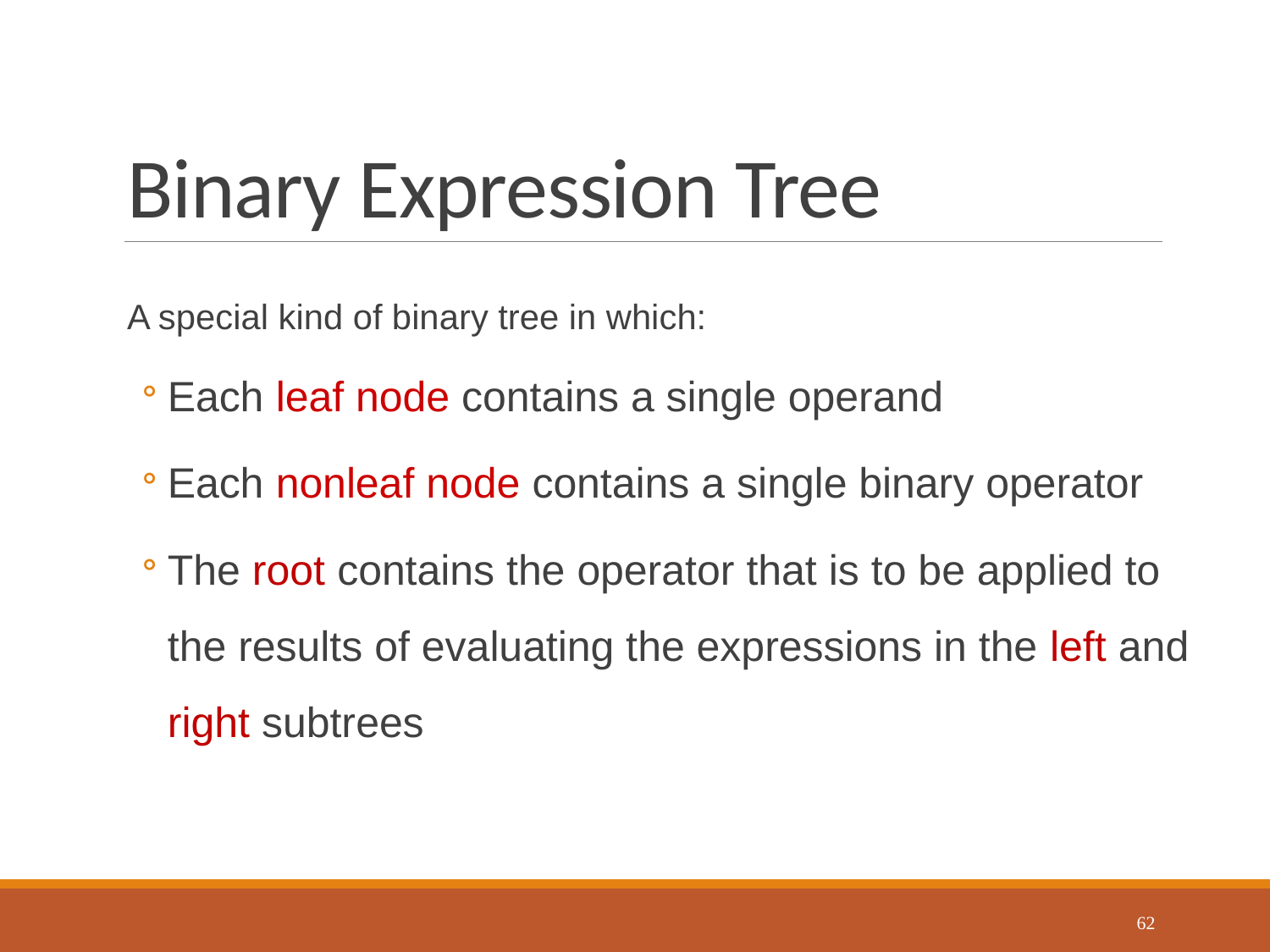

# Binary Expression Tree
A special kind of binary tree in which:
Each leaf node contains a single operand
Each nonleaf node contains a single binary operator
The root contains the operator that is to be applied to the results of evaluating the expressions in the left and right subtrees

62